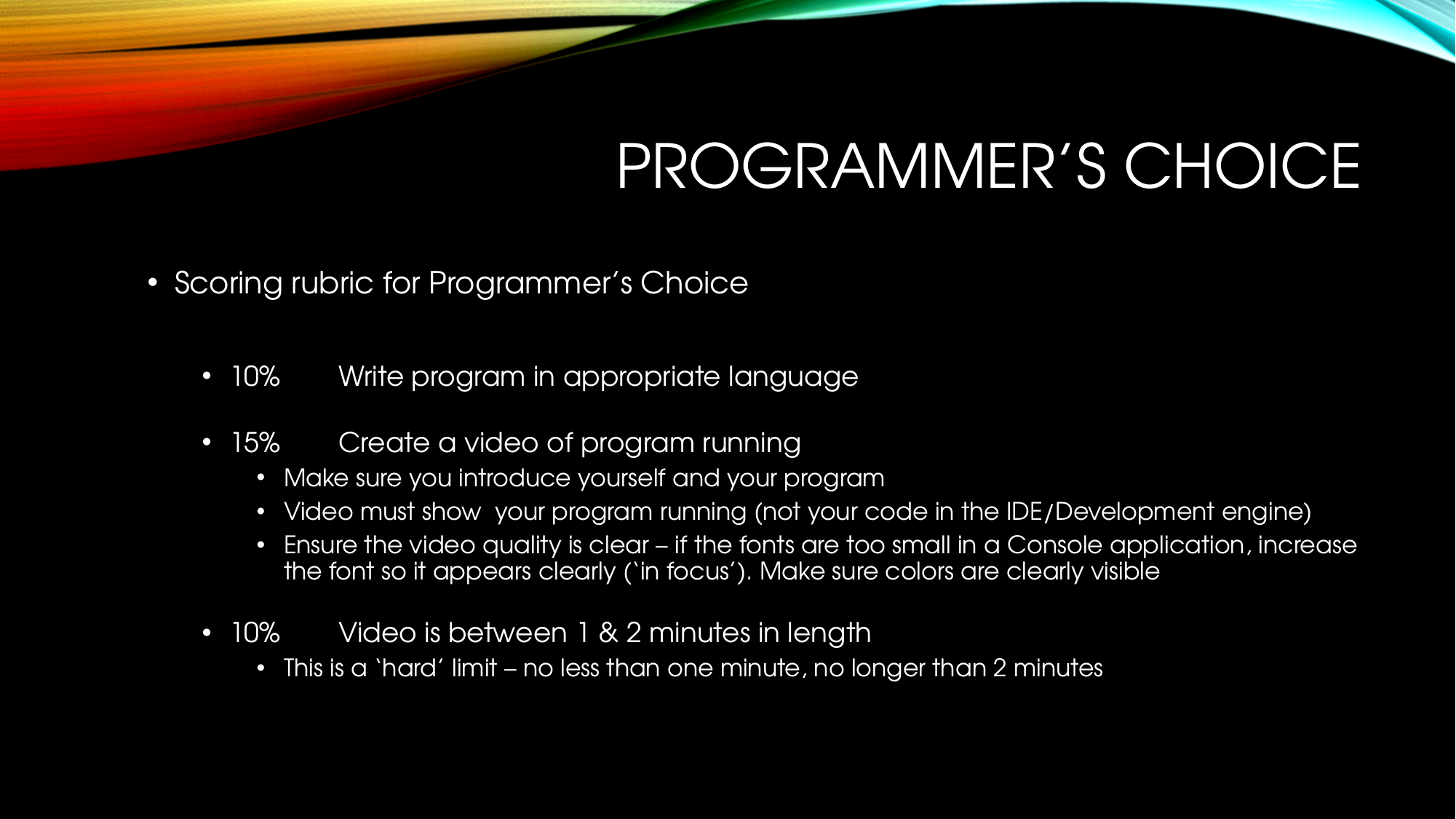

# Programmer’s choice
Scoring rubric for Programmer’s Choice

10%	Write program in appropriate language
15%	Create a video of program running
Make sure you introduce yourself and your program
Video must show  your program running (not your code in the IDE/Development engine)
Ensure the video quality is clear – if the fonts are too small in a Console application, increase the font so it appears clearly (‘in focus’). Make sure colors are clearly visible
10%	Video is between 1 & 2 minutes in length
This is a ‘hard’ limit – no less than one minute, no longer than 2 minutes